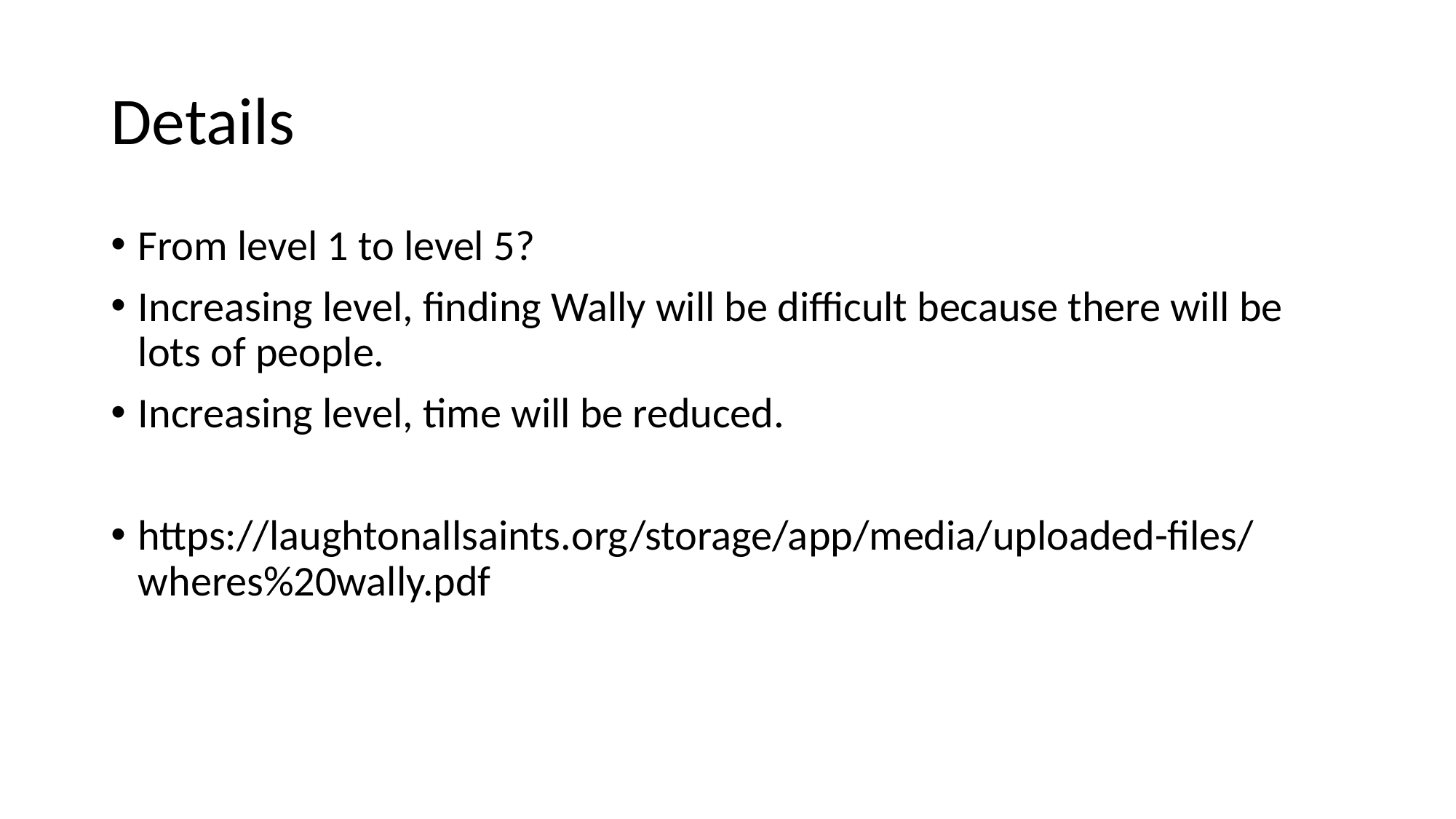

# Details
From level 1 to level 5?
Increasing level, finding Wally will be difficult because there will be lots of people.
Increasing level, time will be reduced.

https://laughtonallsaints.org/storage/app/media/uploaded-files/wheres%20wally.pdf